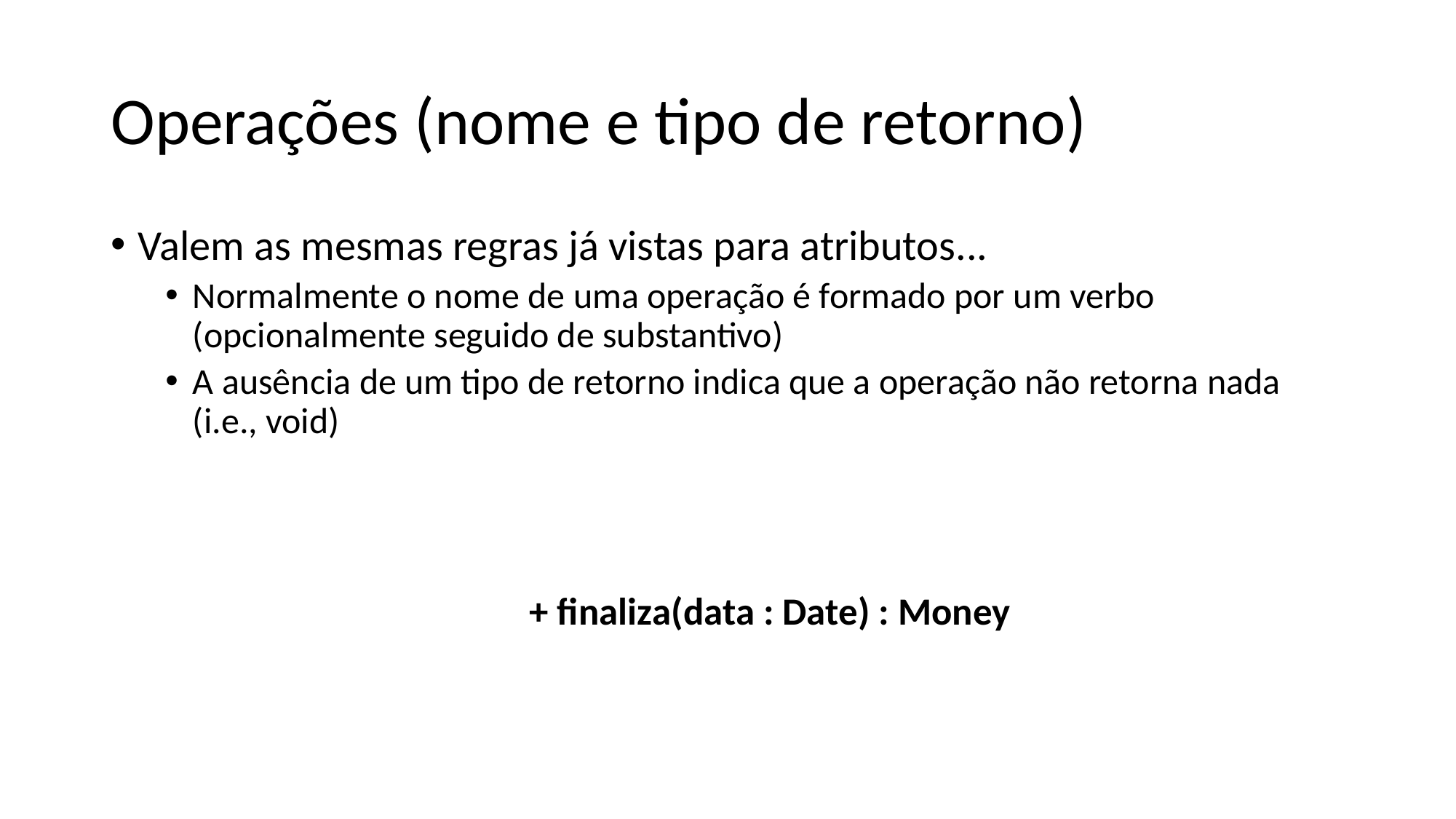

# Operações (nome e tipo de retorno)
Valem as mesmas regras já vistas para atributos...
Normalmente o nome de uma operação é formado por um verbo (opcionalmente seguido de substantivo)
A ausência de um tipo de retorno indica que a operação não retorna nada (i.e., void)

+ finaliza(data : Date) : Money